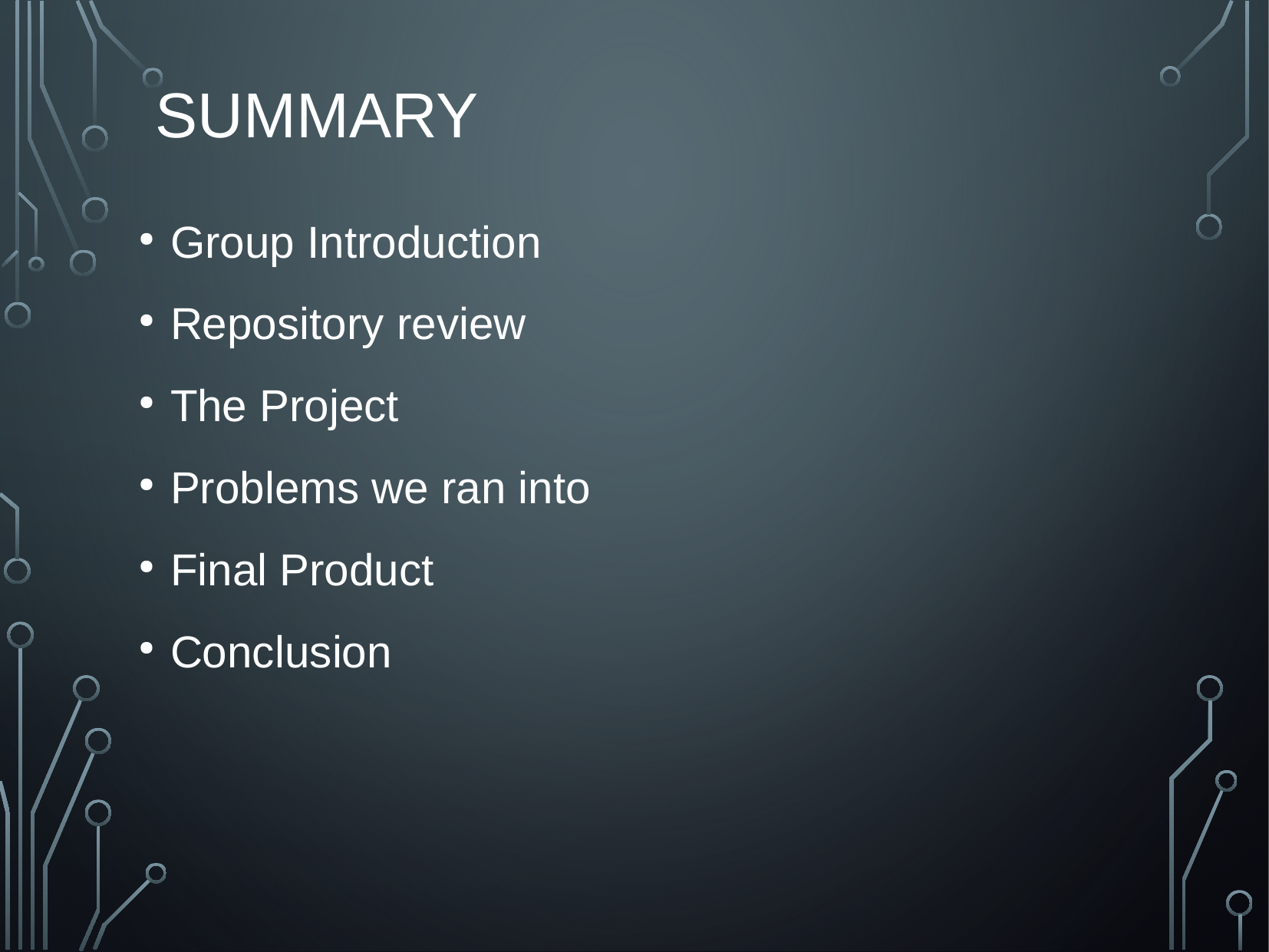

Summary
Group Introduction
Repository review
The Project
Problems we ran into
Final Product
Conclusion